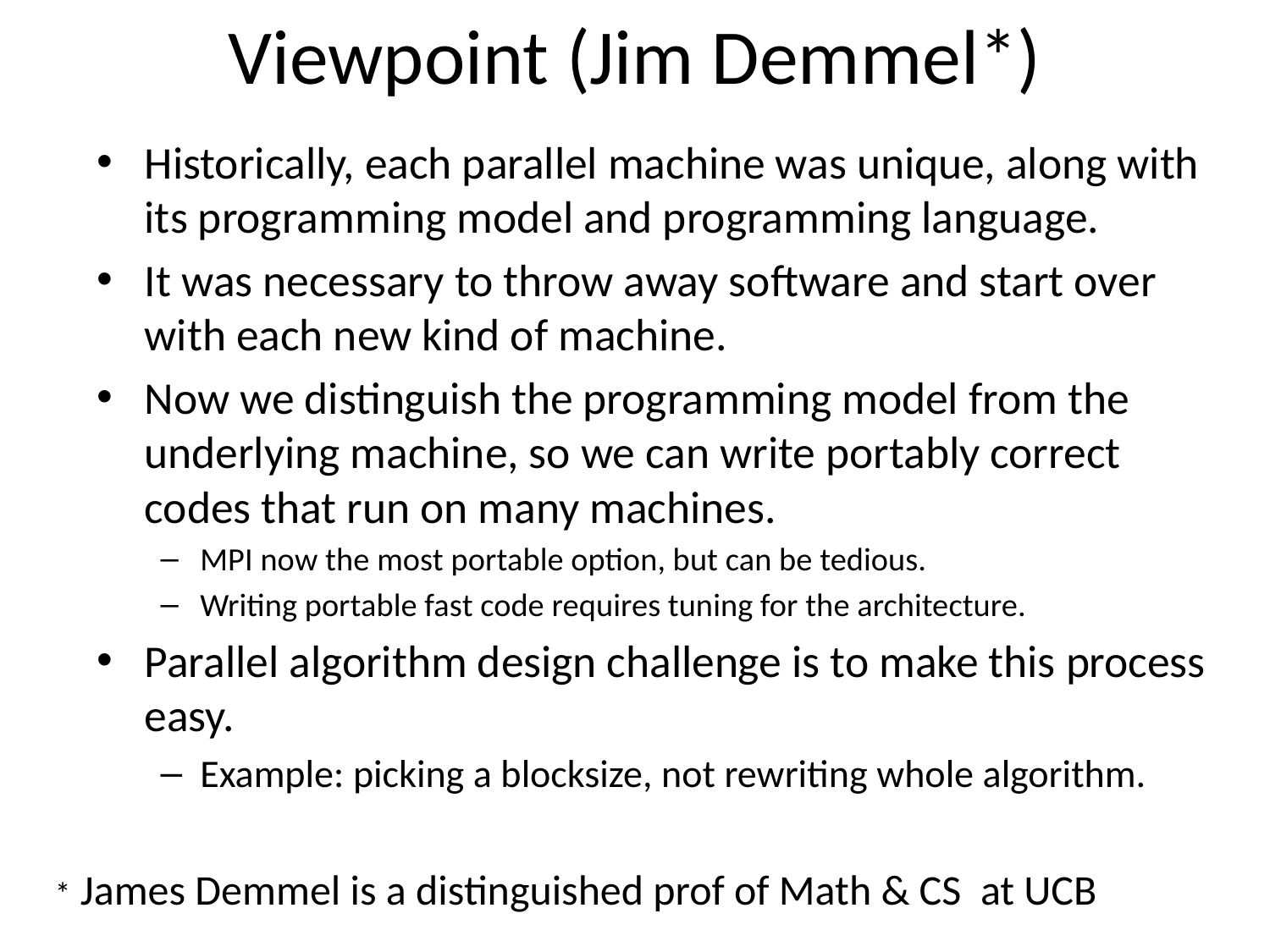

# Viewpoint (Jim Demmel*)
Historically, each parallel machine was unique, along with its programming model and programming language.
It was necessary to throw away software and start over with each new kind of machine.
Now we distinguish the programming model from the underlying machine, so we can write portably correct codes that run on many machines.
MPI now the most portable option, but can be tedious.
Writing portable fast code requires tuning for the architecture.
Parallel algorithm design challenge is to make this process easy.
Example: picking a blocksize, not rewriting whole algorithm.

* James Demmel is a distinguished prof of Math & CS  at UCB